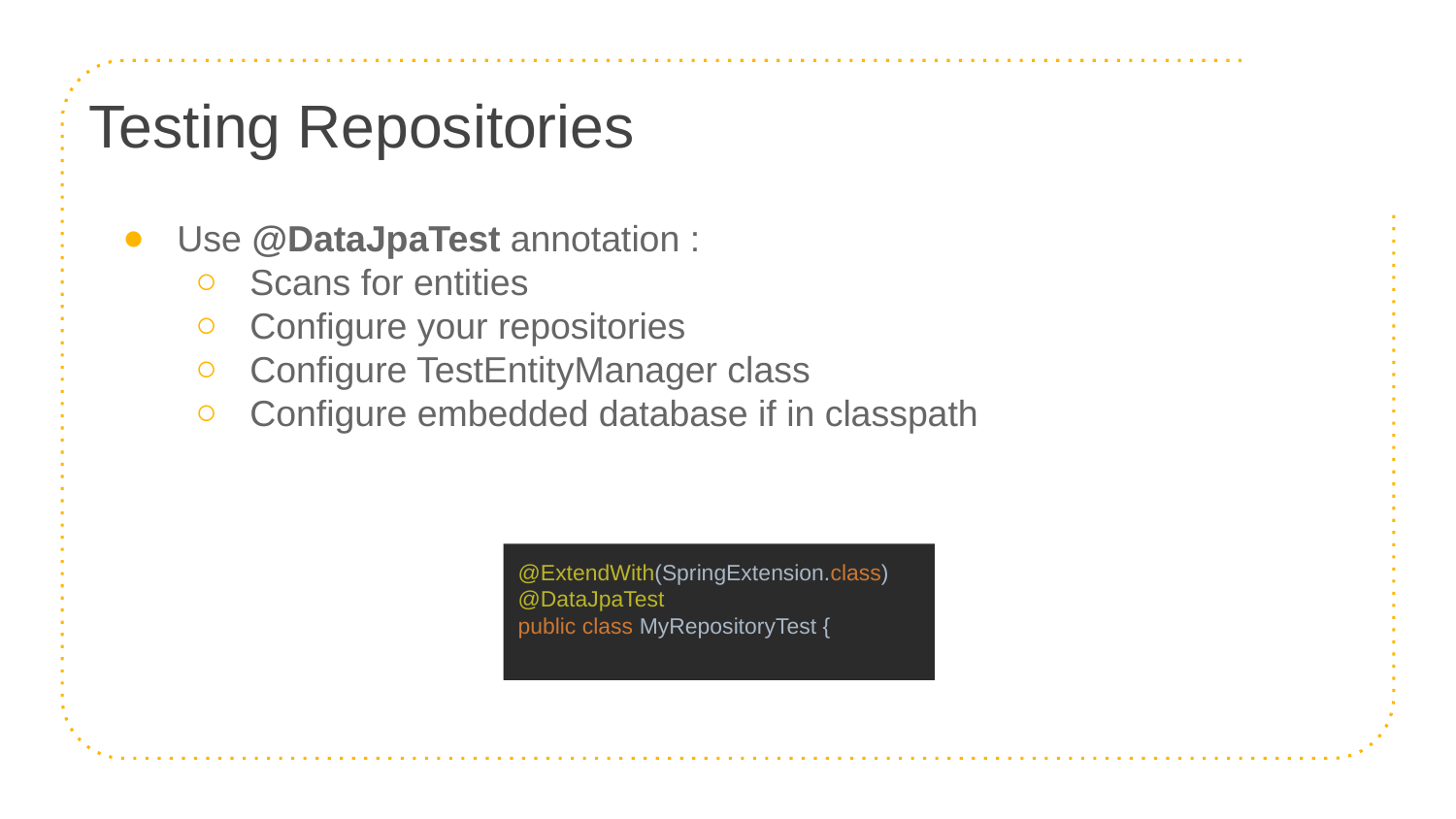

# Testing Repositories
Use @DataJpaTest annotation :
Scans for entities
Configure your repositories
Configure TestEntityManager class
Configure embedded database if in classpath
@ExtendWith(SpringExtension.class)
@DataJpaTest
public class MyRepositoryTest {